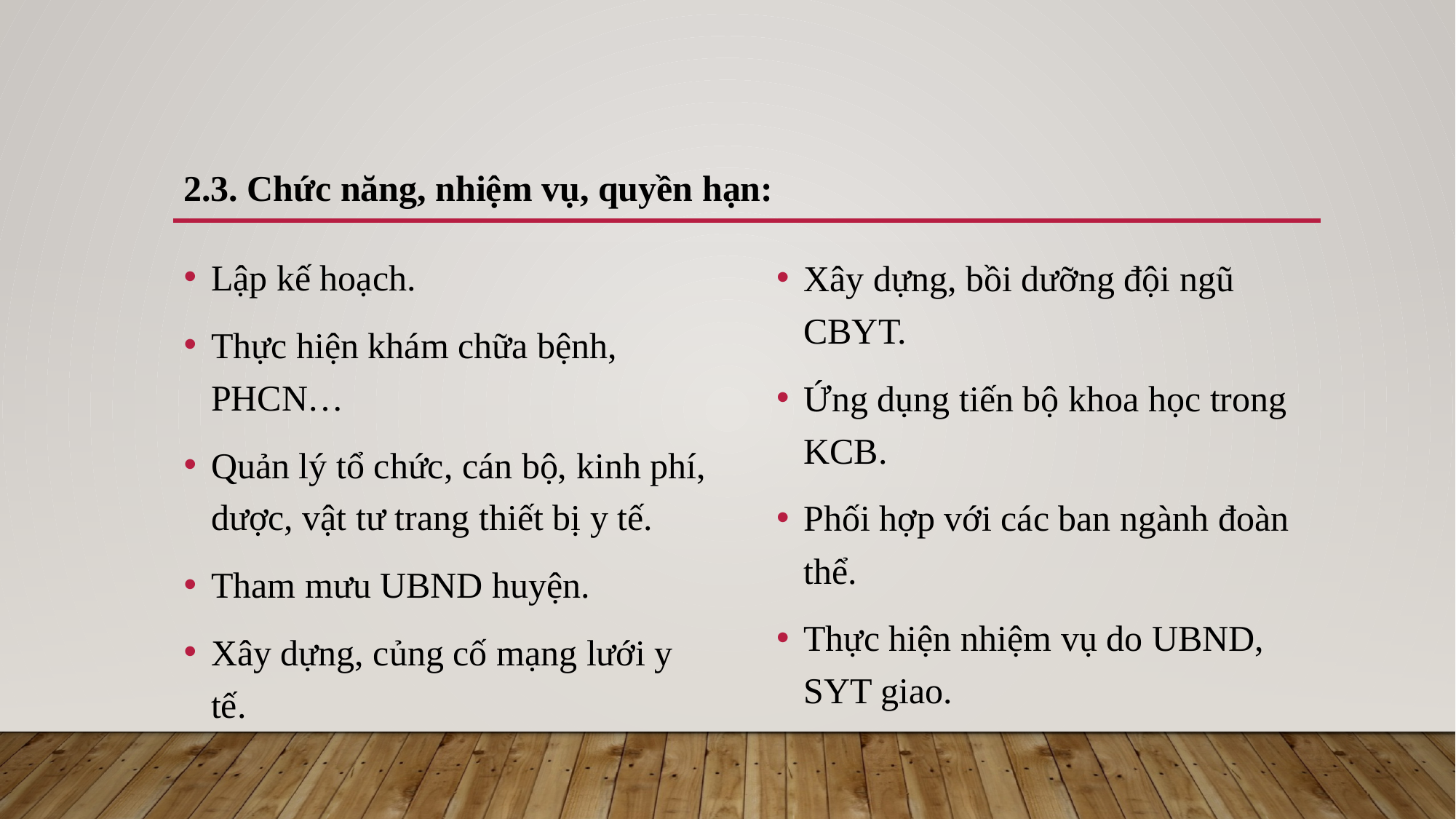

2.3. Chức năng, nhiệm vụ, quyền hạn:
Lập kế hoạch.
Thực hiện khám chữa bệnh, PHCN…
Quản lý tổ chức, cán bộ, kinh phí, dược, vật tư trang thiết bị y tế.
Tham mưu UBND huyện.
Xây dựng, củng cố mạng lưới y tế.

Xây dựng, bồi dưỡng đội ngũ CBYT.
Ứng dụng tiến bộ khoa học trong KCB.
Phối hợp với các ban ngành đoàn thể.
Thực hiện nhiệm vụ do UBND, SYT giao.